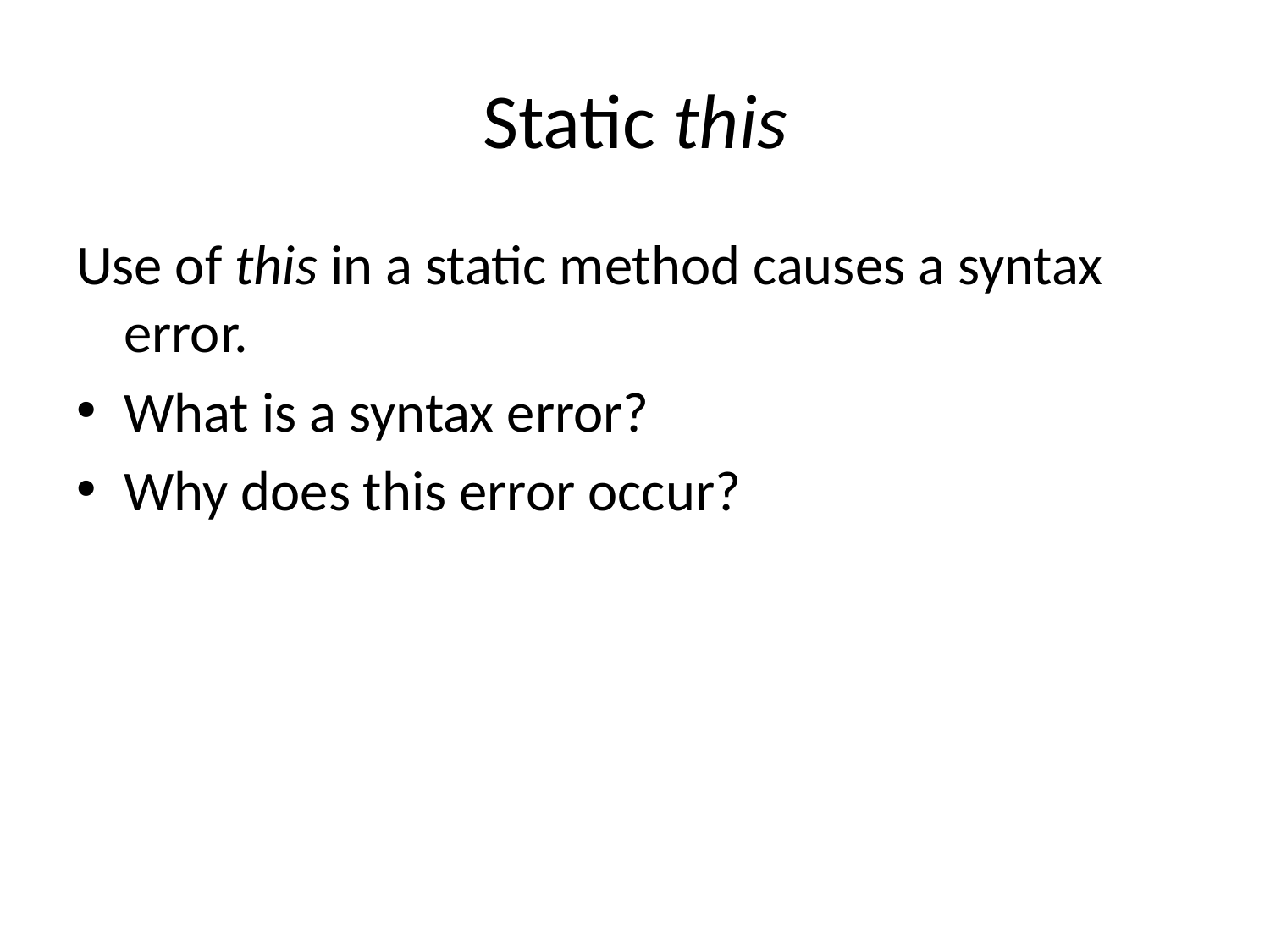

# Static this
Use of this in a static method causes a syntax error.
What is a syntax error?
Why does this error occur?